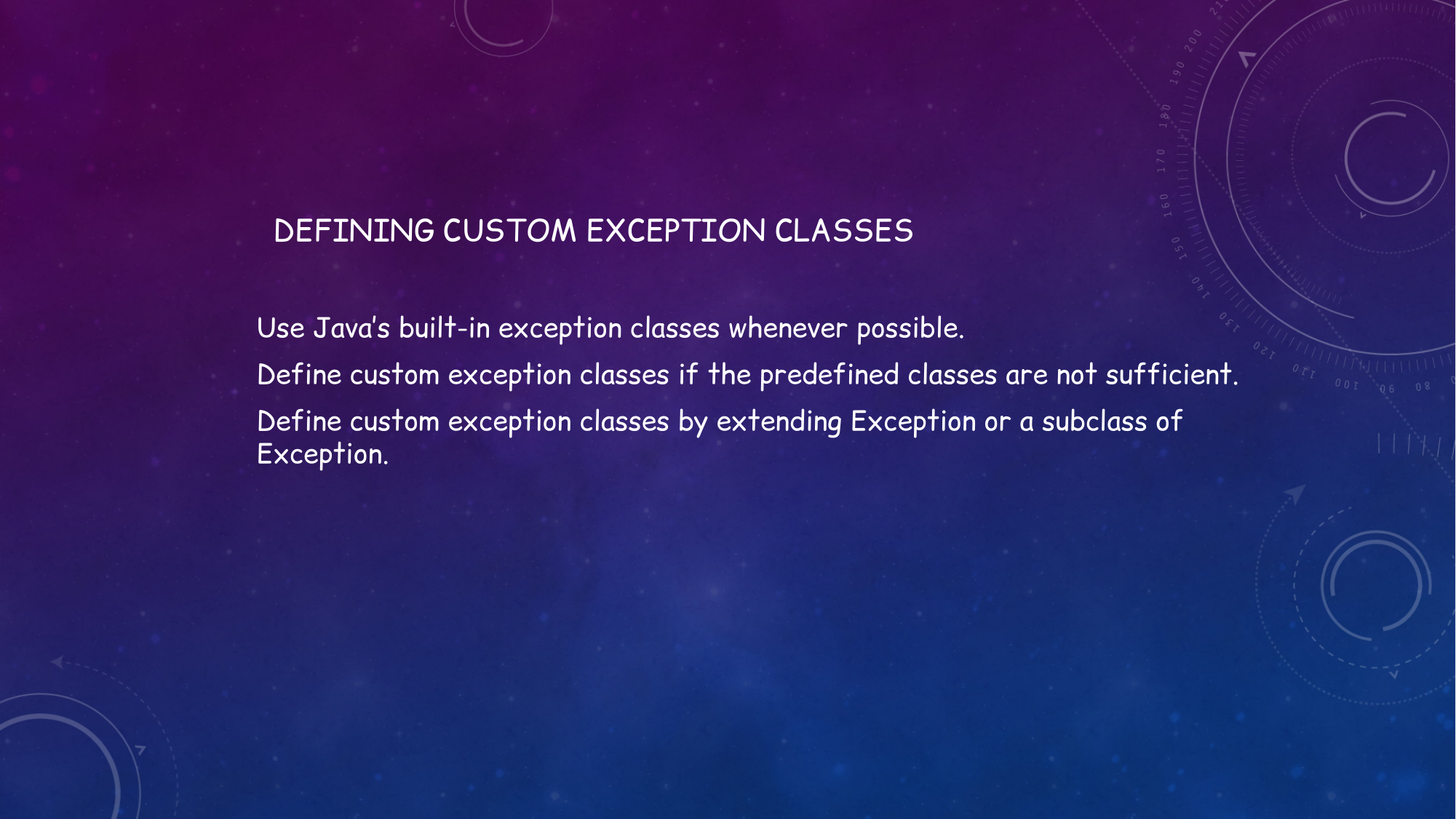

# Defining Custom Exception Classes
Use Java’s built-in exception classes whenever possible.
Define custom exception classes if the predefined classes are not sufficient.
Define custom exception classes by extending Exception or a subclass of Exception.